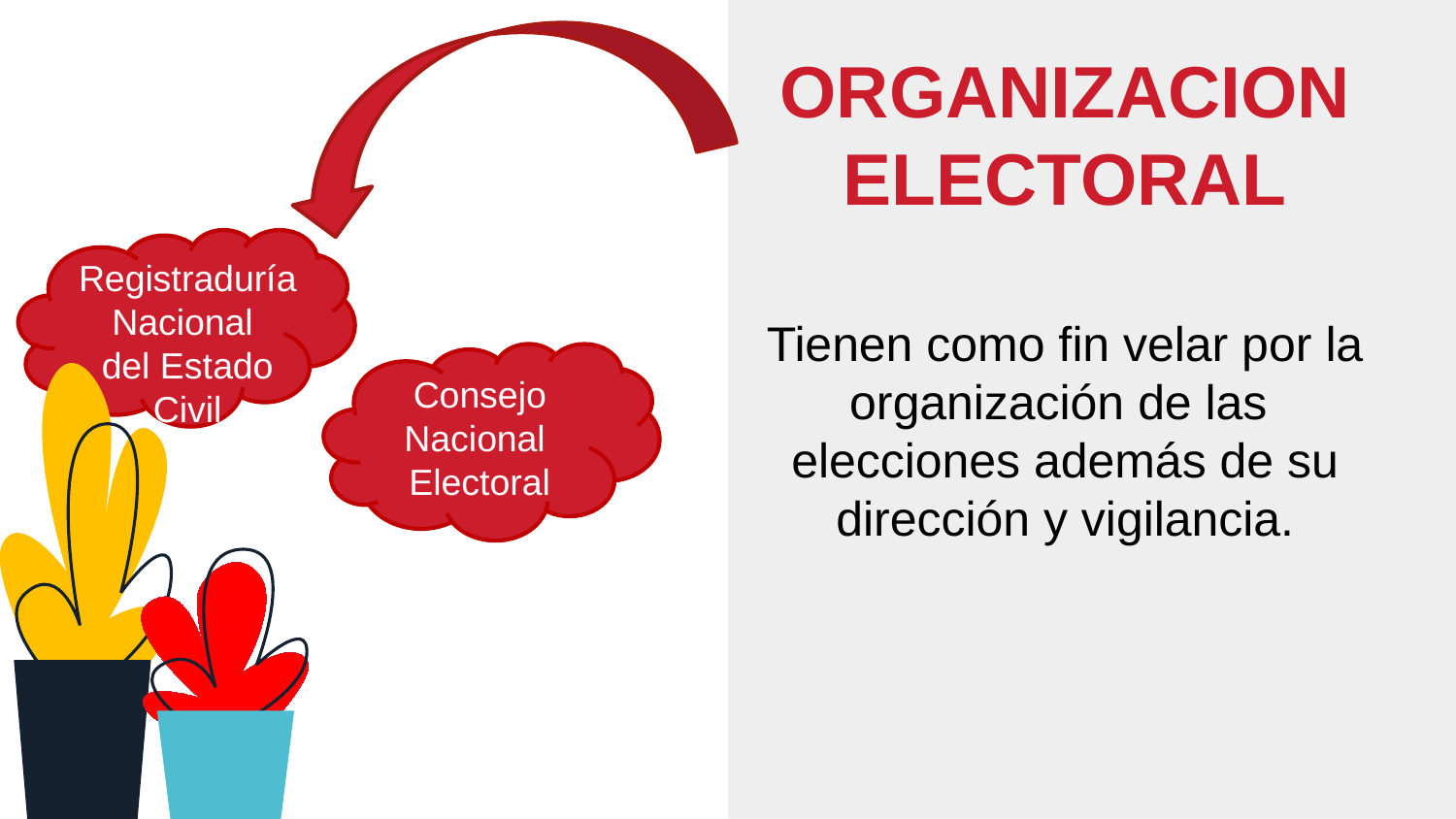

ORGANIZACION ELECTORAL

Registraduría Nacional
del Estado Civil
Tienen como fin velar por la organización de las
elecciones además de su dirección y vigilancia.

Consejo Nacional
Electoral